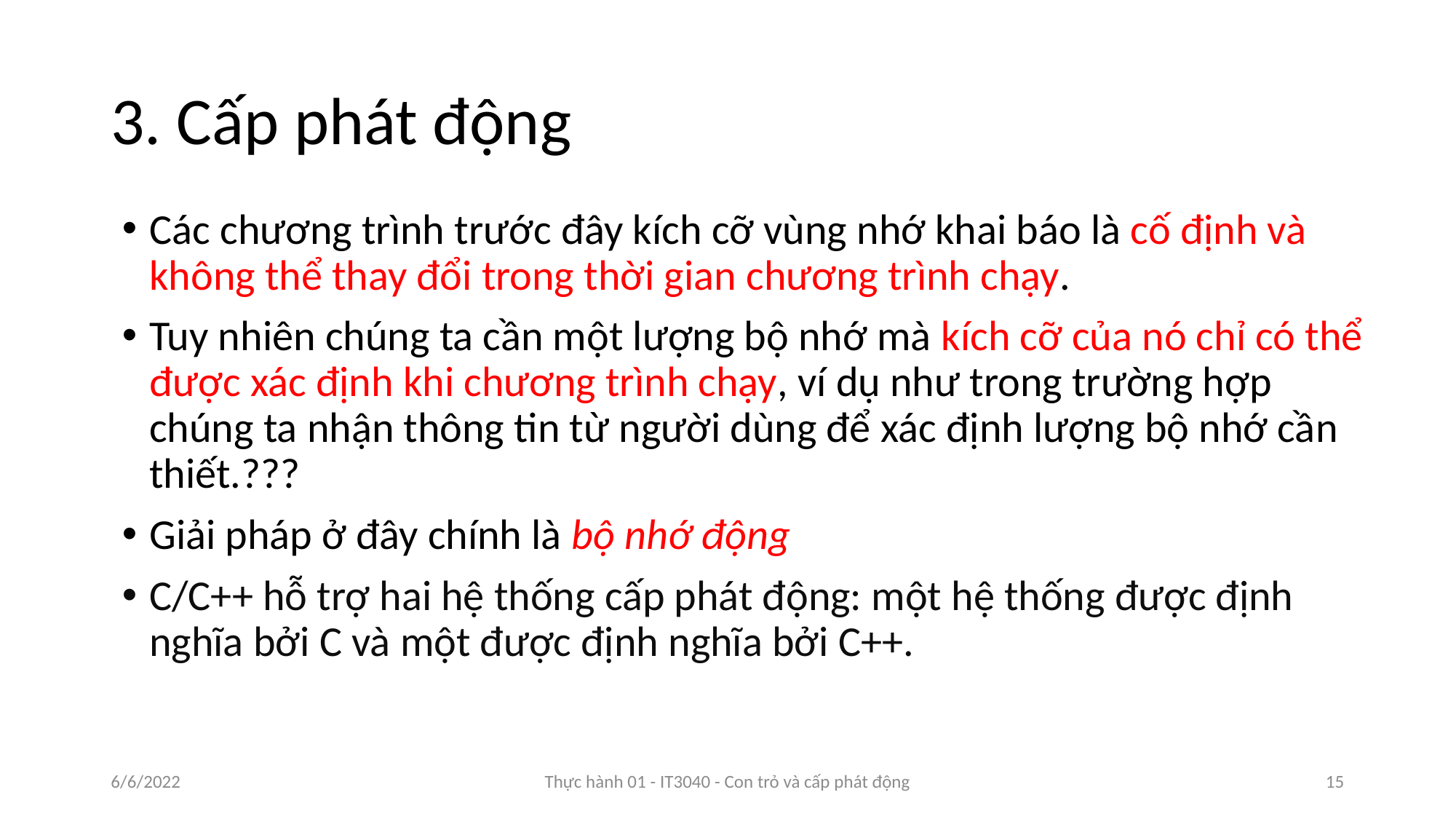

# 3. Cấp phát động
Các chương trình trước đây kích cỡ vùng nhớ khai báo là cố định và không thể thay đổi trong thời gian chương trình chạy.
Tuy nhiên chúng ta cần một lượng bộ nhớ mà kích cỡ của nó chỉ có thể được xác định khi chương trình chạy, ví dụ như trong trường hợp chúng ta nhận thông tin từ người dùng để xác định lượng bộ nhớ cần thiết.???
Giải pháp ở đây chính là bộ nhớ động
C/C++ hỗ trợ hai hệ thống cấp phát động: một hệ thống được định nghĩa bởi C và một được định nghĩa bởi C++.

6/6/2022
Thực hành 01 - IT3040 - Con trỏ và cấp phát động
15